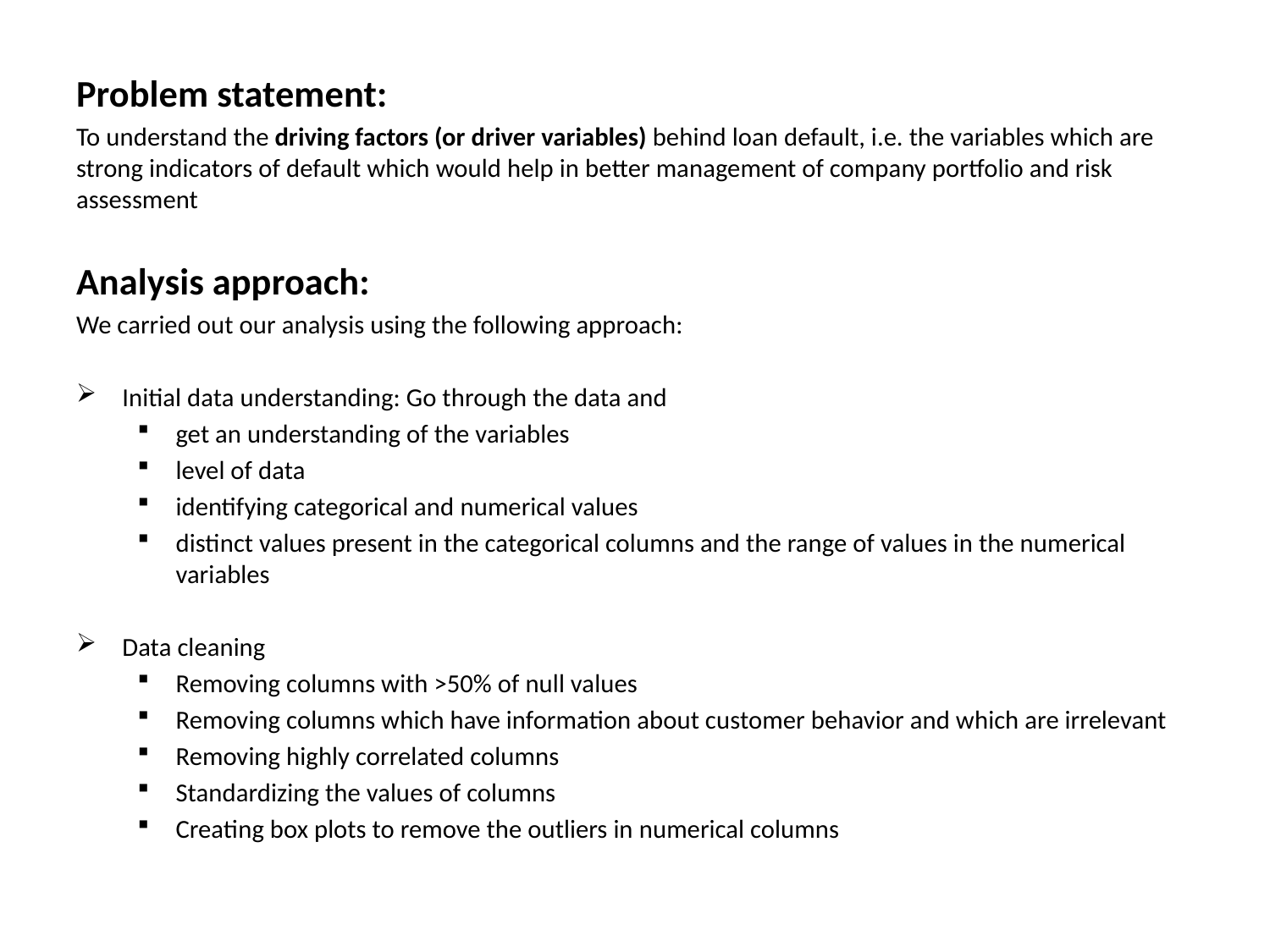

Problem statement:
To understand the driving factors (or driver variables) behind loan default, i.e. the variables which are strong indicators of default which would help in better management of company portfolio and risk assessment

Analysis approach:
We carried out our analysis using the following approach:

Initial data understanding: Go through the data and
get an understanding of the variables
level of data
identifying categorical and numerical values
distinct values present in the categorical columns and the range of values in the numerical variables

Data cleaning
Removing columns with >50% of null values
Removing columns which have information about customer behavior and which are irrelevant
Removing highly correlated columns
Standardizing the values of columns
Creating box plots to remove the outliers in numerical columns